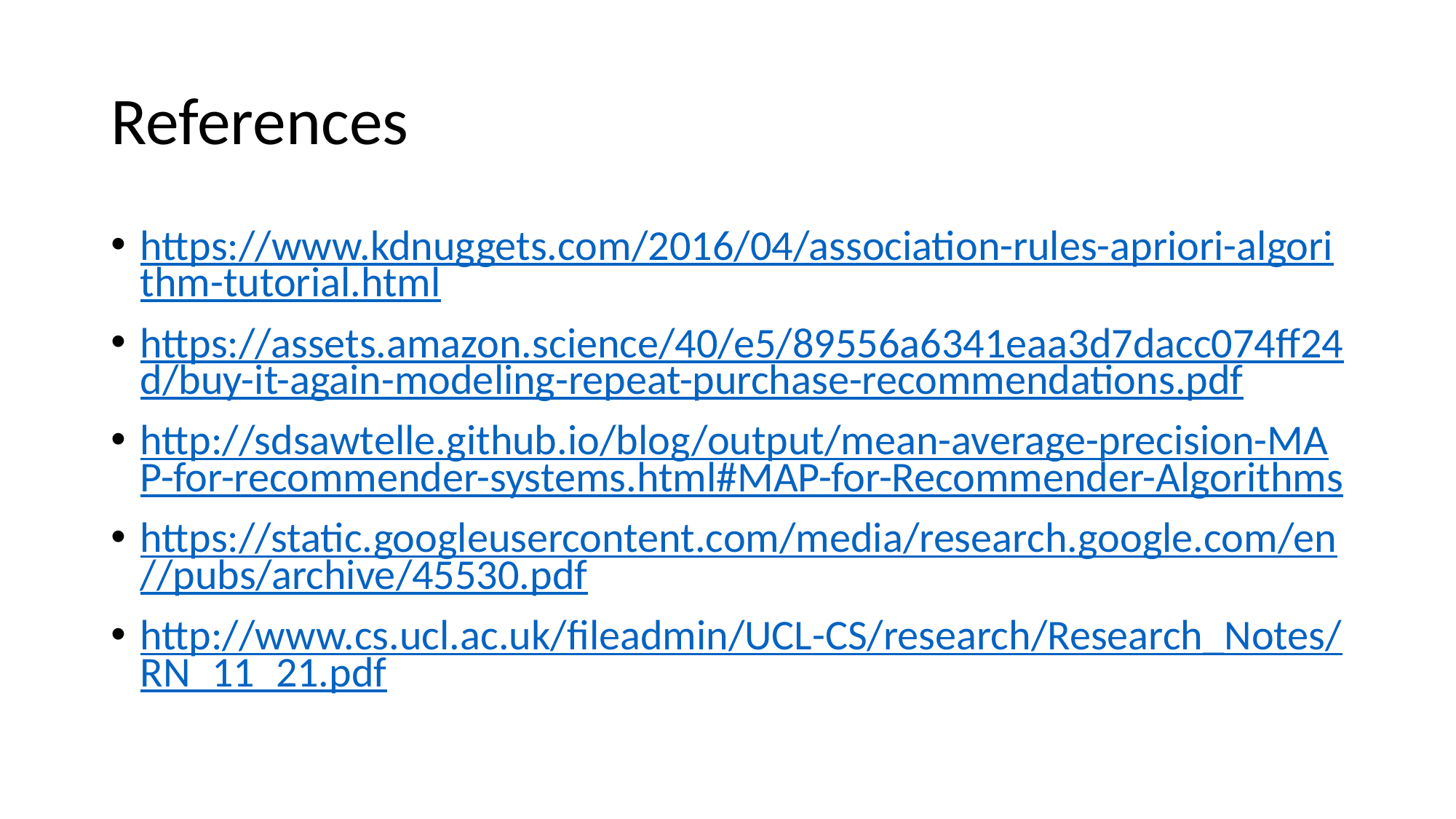

# References
https://www.kdnuggets.com/2016/04/association-rules-apriori-algorithm-tutorial.html
https://assets.amazon.science/40/e5/89556a6341eaa3d7dacc074ff24d/buy-it-again-modeling-repeat-purchase-recommendations.pdf
http://sdsawtelle.github.io/blog/output/mean-average-precision-MAP-for-recommender-systems.html#MAP-for-Recommender-Algorithms
https://static.googleusercontent.com/media/research.google.com/en//pubs/archive/45530.pdf
http://www.cs.ucl.ac.uk/fileadmin/UCL-CS/research/Research_Notes/RN_11_21.pdf